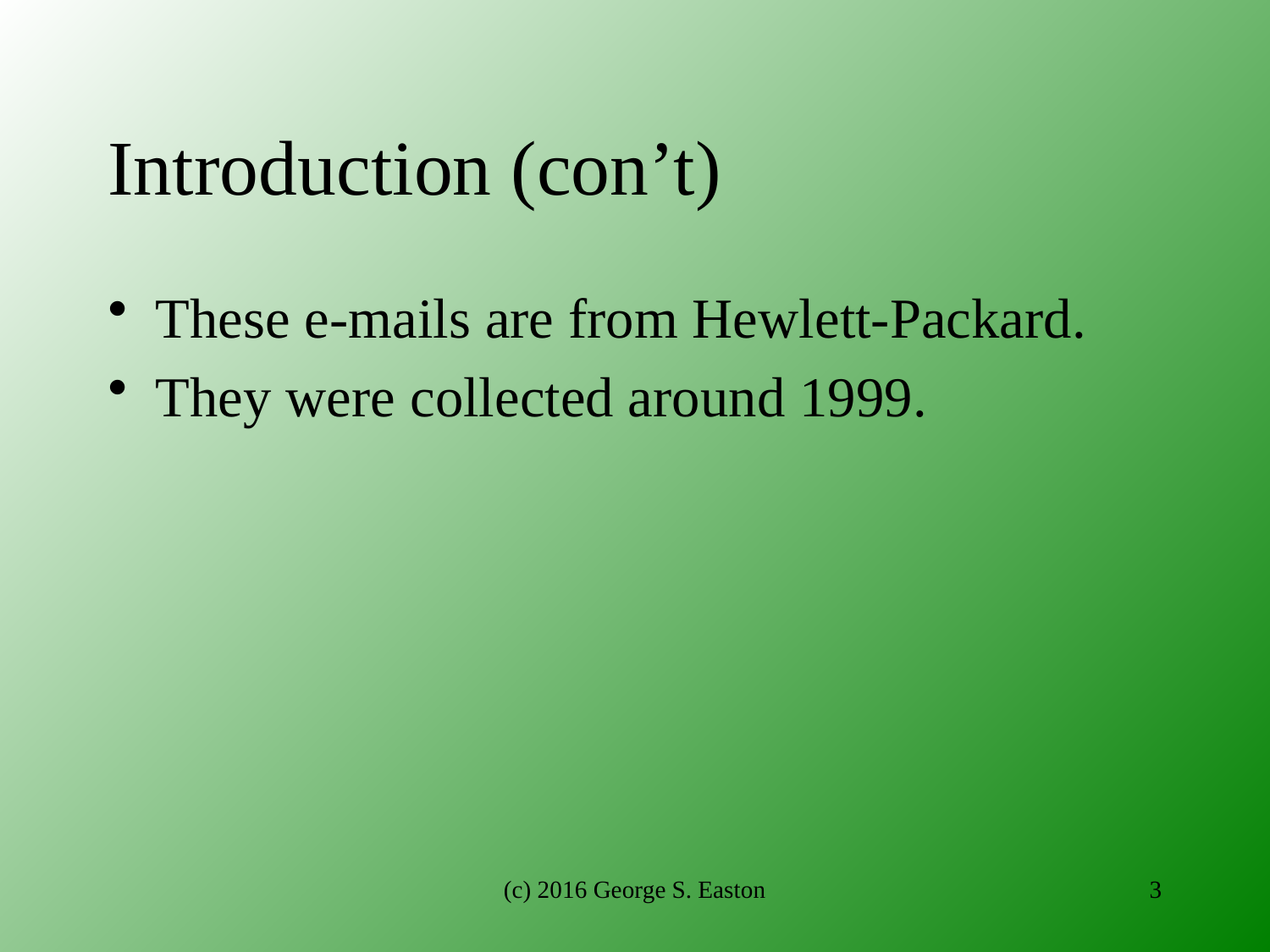

# Introduction (con’t)
These e-mails are from Hewlett-Packard.
They were collected around 1999.
(c) 2016 George S. Easton
3